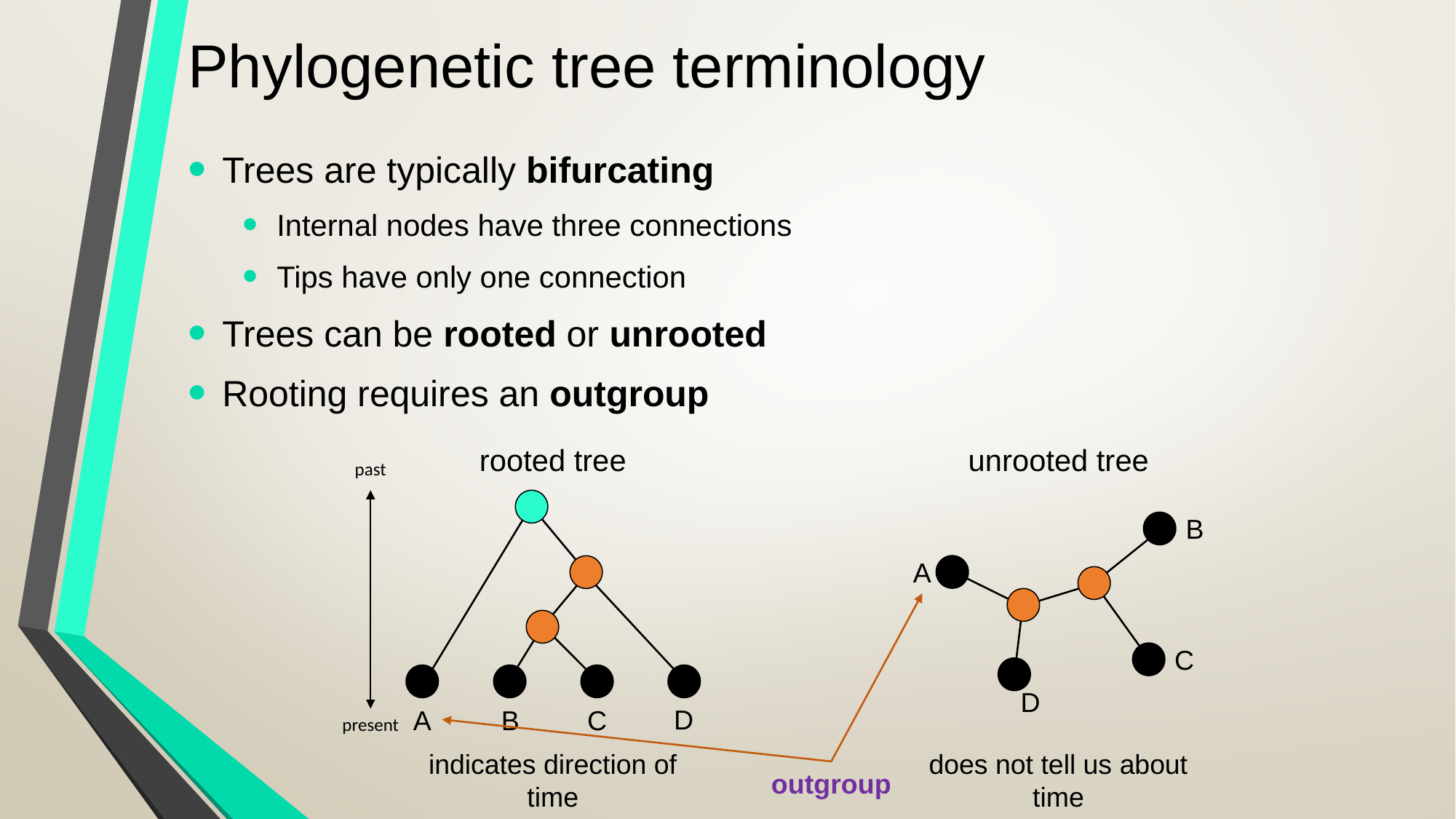

# Phylogenetic tree terminology
Trees are typically bifurcating
Internal nodes have three connections
Tips have only one connection
Trees can be rooted or unrooted
Rooting requires an outgroup
rooted tree
unrooted tree
past
present

D
A
B
C
B

A

C

D
outgroup
does not tell us about time
indicates direction of time